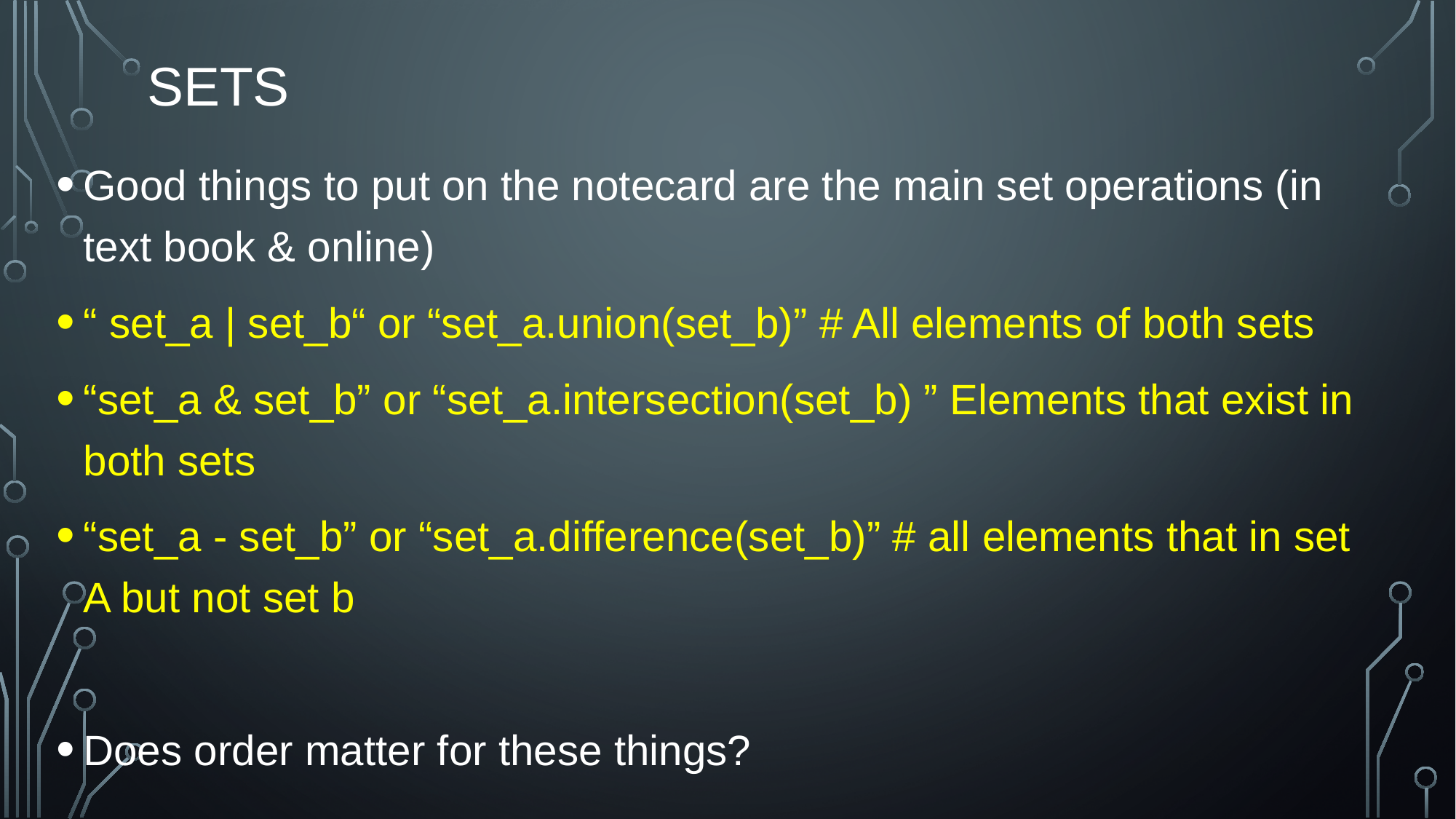

# Sets
Good things to put on the notecard are the main set operations (in text book & online)
“ set_a | set_b“ or “set_a.union(set_b)” # All elements of both sets
“set_a & set_b” or “set_a.intersection(set_b) ” Elements that exist in both sets
“set_a - set_b” or “set_a.difference(set_b)” # all elements that in set A but not set b

Does order matter for these things?